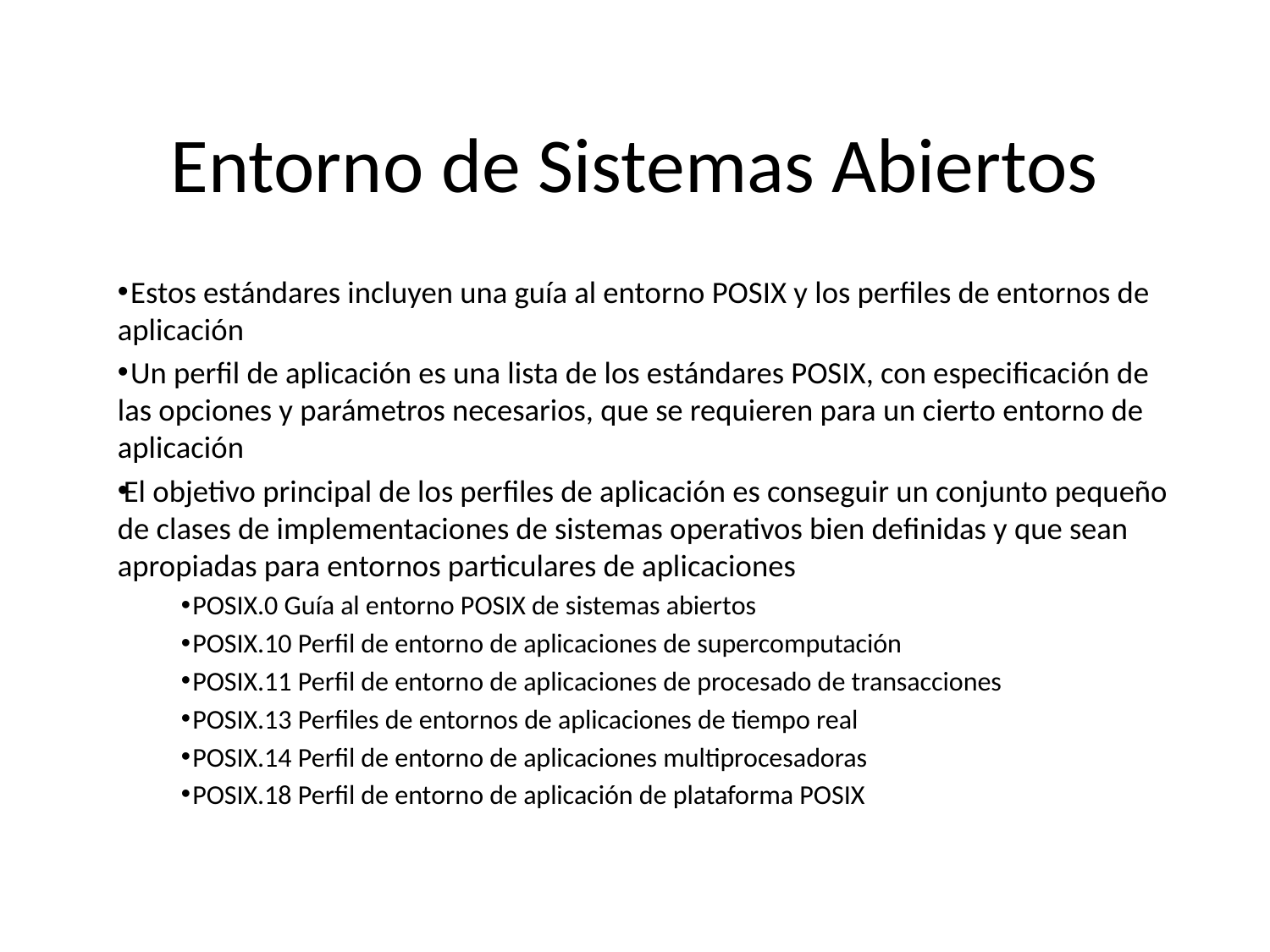

# Entorno de Sistemas Abiertos
 Estos estándares incluyen una guía al entorno POSIX y los perfiles de entornos de aplicación
 Un perfil de aplicación es una lista de los estándares POSIX, con especificación de las opciones y parámetros necesarios, que se requieren para un cierto entorno de aplicación
El objetivo principal de los perfiles de aplicación es conseguir un conjunto pequeño de clases de implementaciones de sistemas operativos bien definidas y que sean apropiadas para entornos particulares de aplicaciones
 POSIX.0 Guía al entorno POSIX de sistemas abiertos
 POSIX.10 Perfil de entorno de aplicaciones de supercomputación
 POSIX.11 Perfil de entorno de aplicaciones de procesado de transacciones
 POSIX.13 Perfiles de entornos de aplicaciones de tiempo real
 POSIX.14 Perfil de entorno de aplicaciones multiprocesadoras
 POSIX.18 Perfil de entorno de aplicación de plataforma POSIX